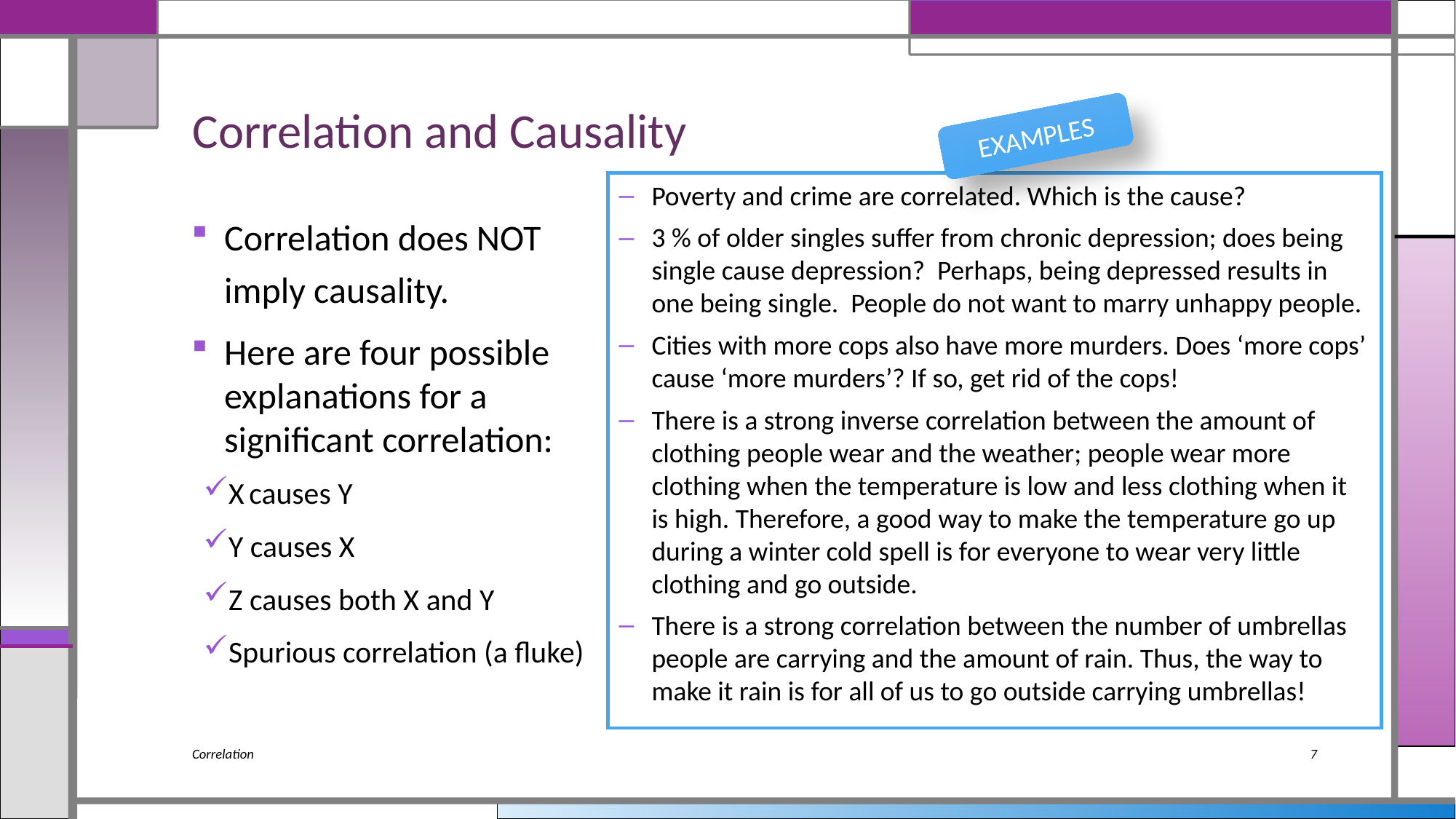

# Correlation and Causality
EXAMPLES
Poverty and crime are correlated. Which is the cause?
3 % of older singles suffer from chronic depression; does being single cause depression?  Perhaps, being depressed results in one being single.  People do not want to marry unhappy people.
Cities with more cops also have more murders. Does ‘more cops’ cause ‘more murders’? If so, get rid of the cops!
There is a strong inverse correlation between the amount of clothing people wear and the weather; people wear more clothing when the temperature is low and less clothing when it is high. Therefore, a good way to make the temperature go up during a winter cold spell is for everyone to wear very little clothing and go outside.
There is a strong correlation between the number of umbrellas people are carrying and the amount of rain. Thus, the way to make it rain is for all of us to go outside carrying umbrellas!
Correlation does NOT imply causality.
Here are four possible explanations for a significant correlation:
X causes Y
Y causes X
Z causes both X and Y
Spurious correlation (a fluke)
Correlation
7